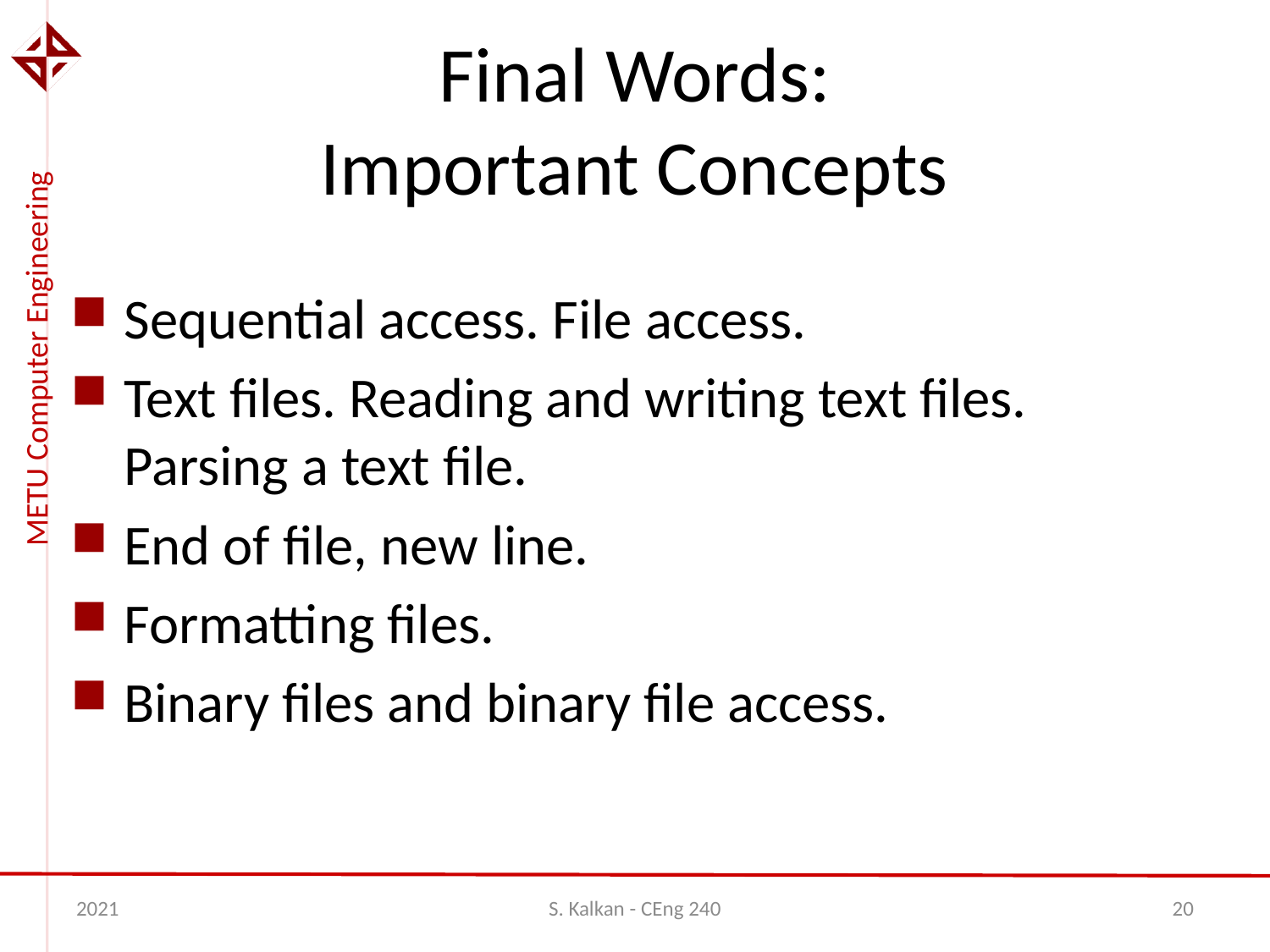

# Final Words: Important Concepts
Sequential access. File access.
Text files. Reading and writing text files. Parsing a text file.
End of file, new line.
Formatting files.
Binary files and binary file access.
2021
S. Kalkan - CEng 240
20